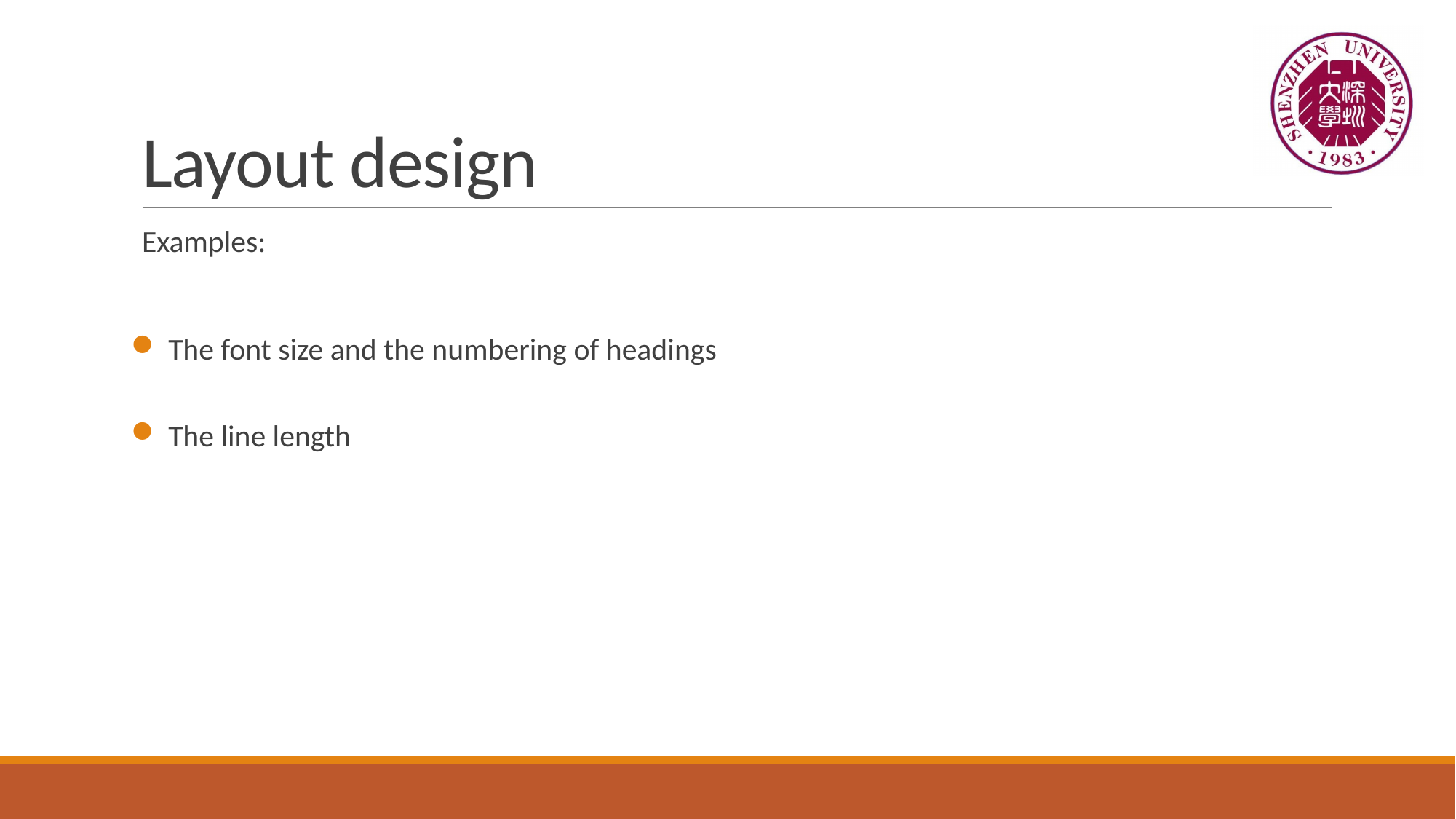

# Layout design
Examples:

 The font size and the numbering of headings
 The line length